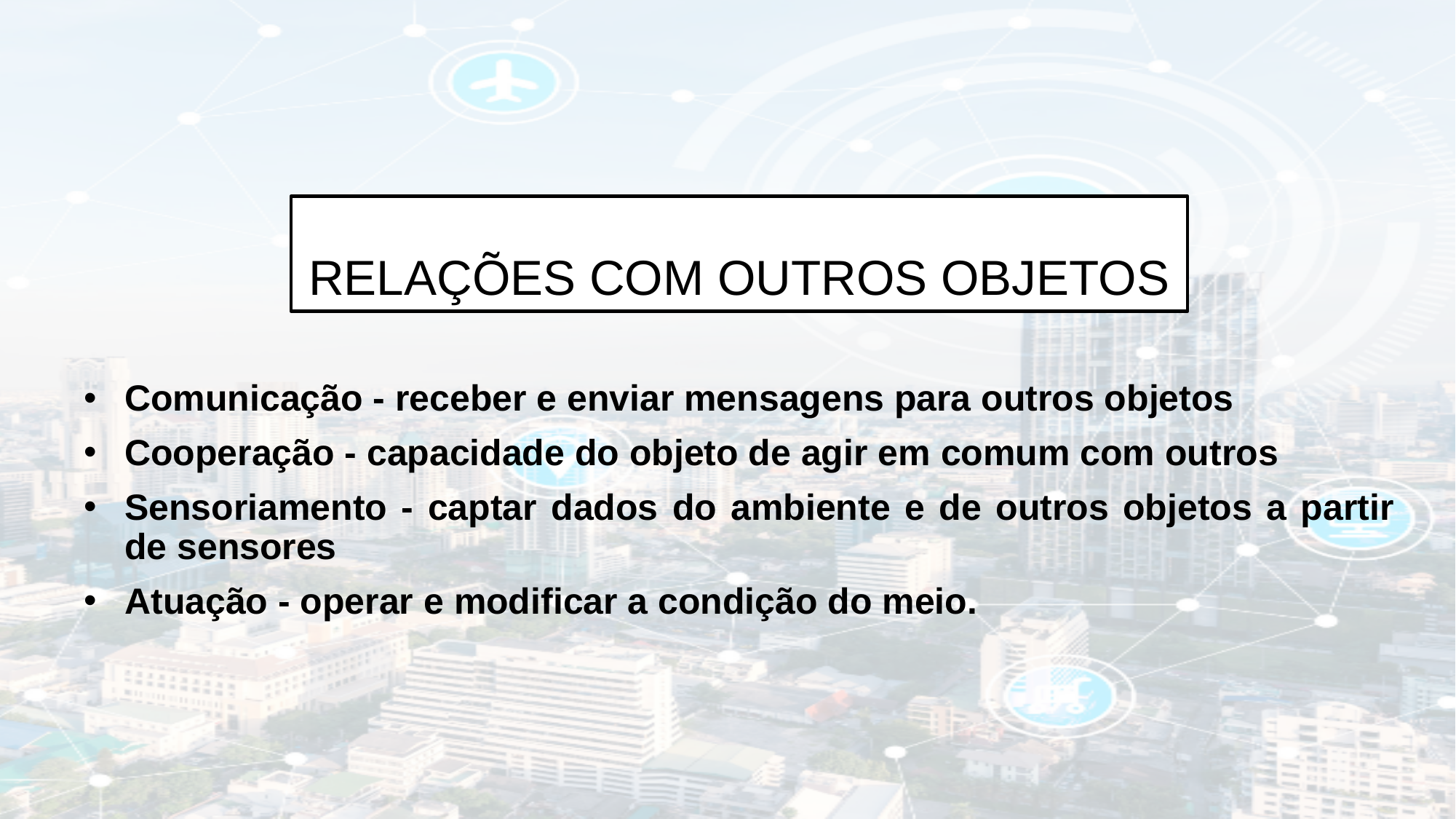

# RELAÇÕES COM OUTROS OBJETOS
Comunicação - receber e enviar mensagens para outros objetos
Cooperação - capacidade do objeto de agir em comum com outros
Sensoriamento - captar dados do ambiente e de outros objetos a partir de sensores
Atuação - operar e modificar a condição do meio.